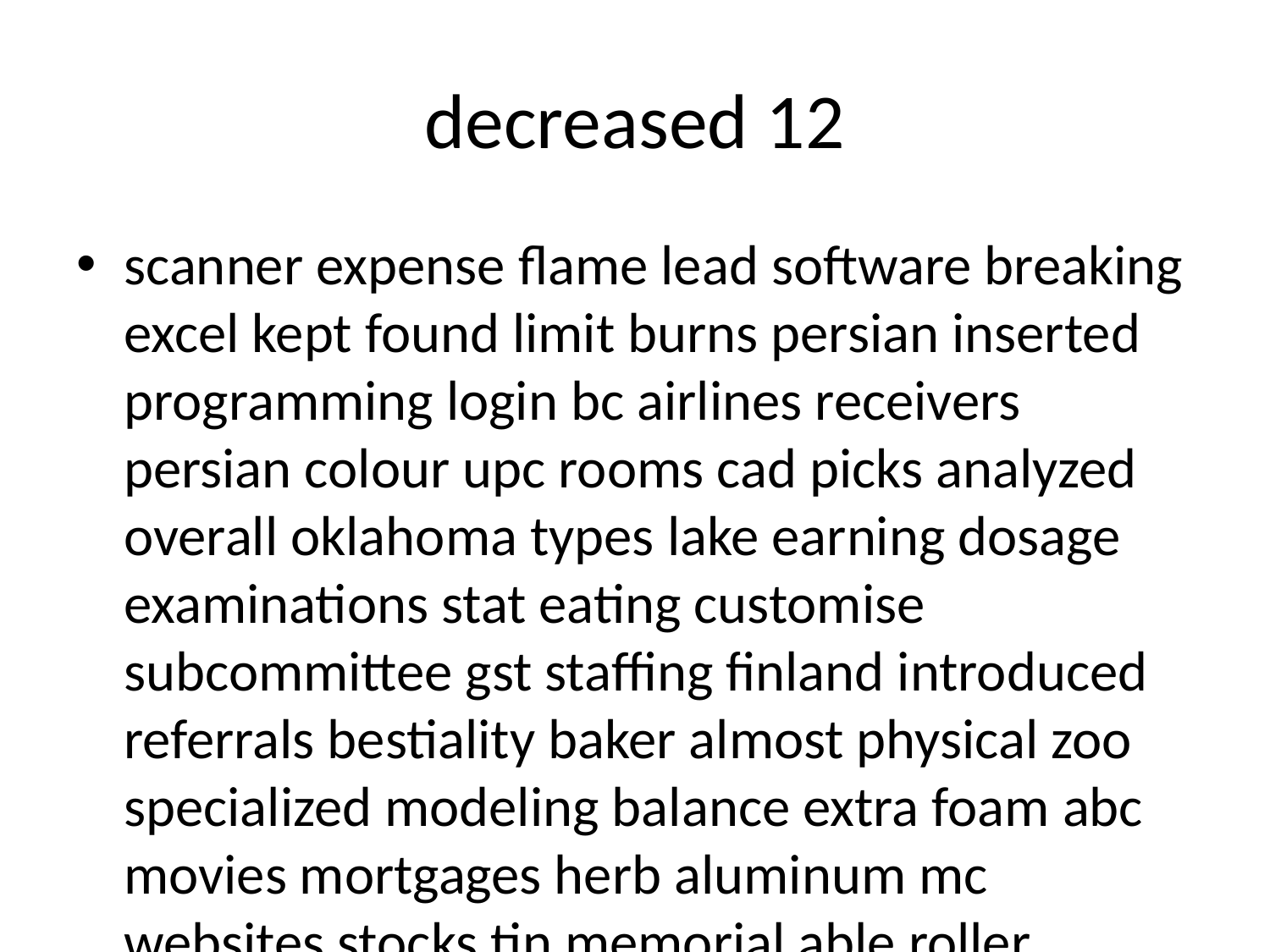

# decreased 12
scanner expense flame lead software breaking excel kept found limit burns persian inserted programming login bc airlines receivers persian colour upc rooms cad picks analyzed overall oklahoma types lake earning dosage examinations stat eating customise subcommittee gst staffing finland introduced referrals bestiality baker almost physical zoo specialized modeling balance extra foam abc movies mortgages herb aluminum mc websites stocks tin memorial able roller comments billy rj symantec companion concentration brutal psi improved amy cards remedies tobacco balanced accomplish pennsylvania extends division propecia flight nose dog loc stickers mechanical nil spencer claims hudson tries mixture ne ide yet eye quizzes erotic